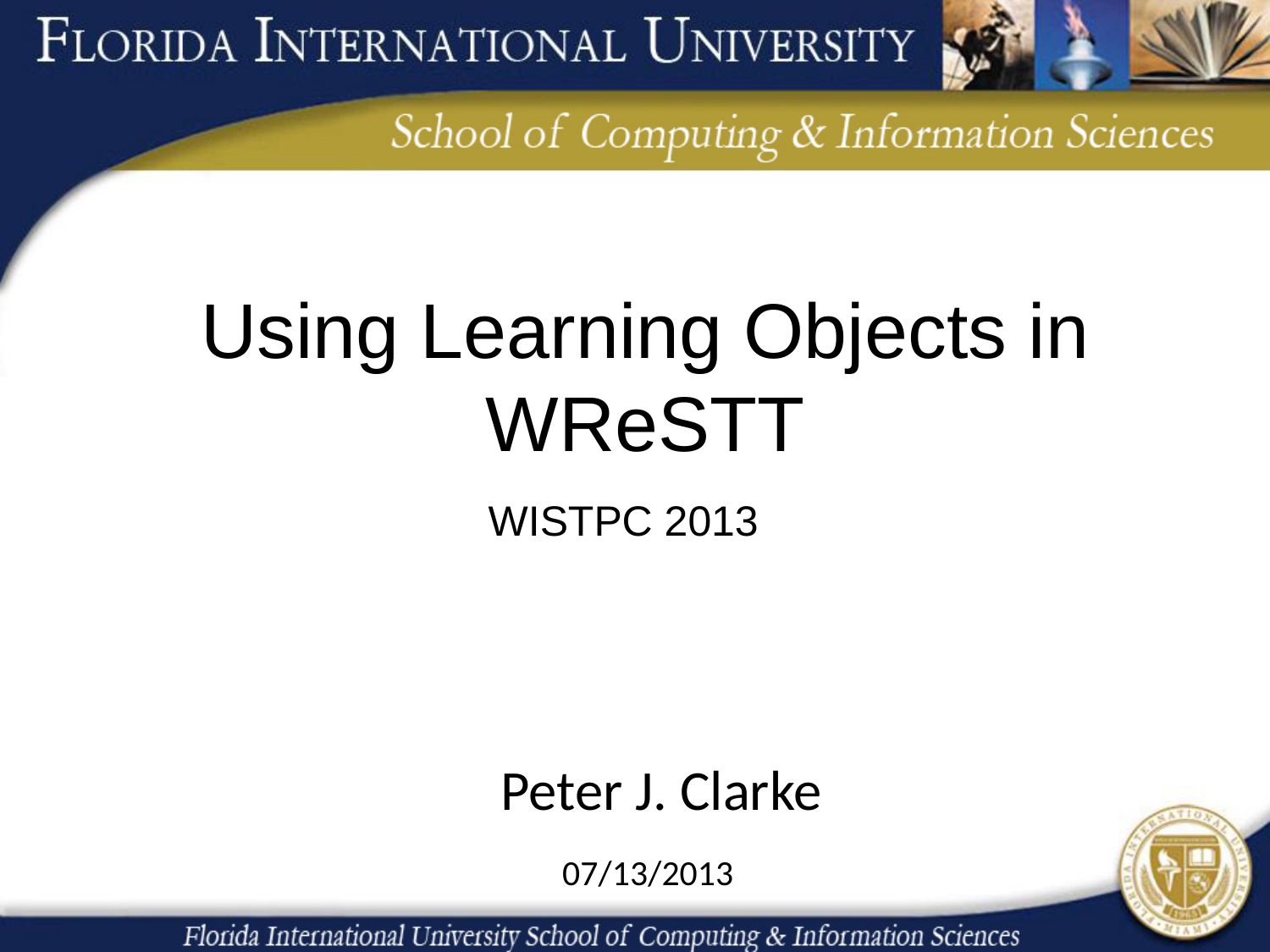

# Using Learning Objects in WReSTT
WISTPC 2013
Peter J. Clarke
07/13/2013